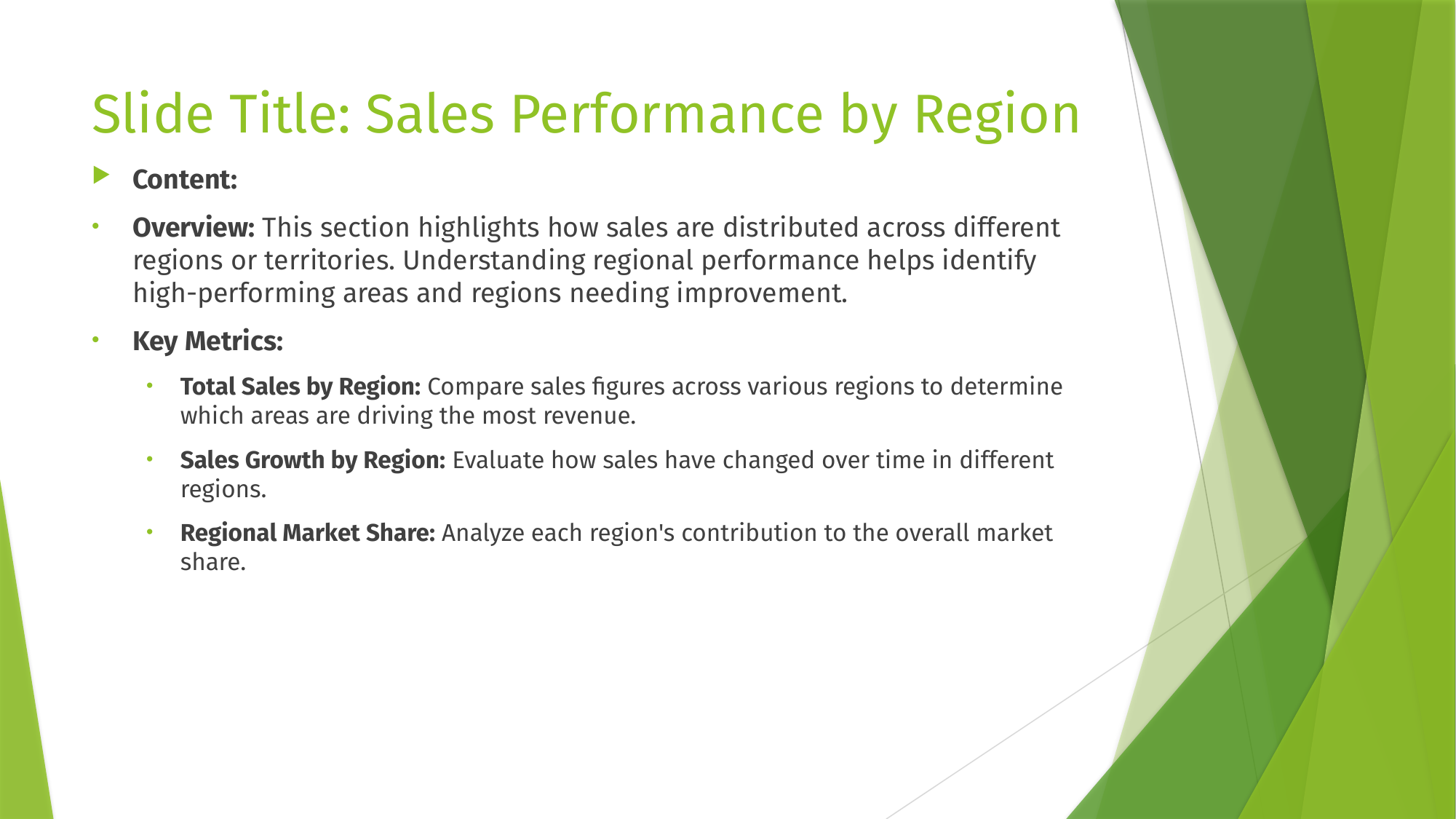

# Slide Title: Sales Performance by Region
Content:
Overview: This section highlights how sales are distributed across different regions or territories. Understanding regional performance helps identify high-performing areas and regions needing improvement.
Key Metrics:
Total Sales by Region: Compare sales figures across various regions to determine which areas are driving the most revenue.
Sales Growth by Region: Evaluate how sales have changed over time in different regions.
Regional Market Share: Analyze each region's contribution to the overall market share.